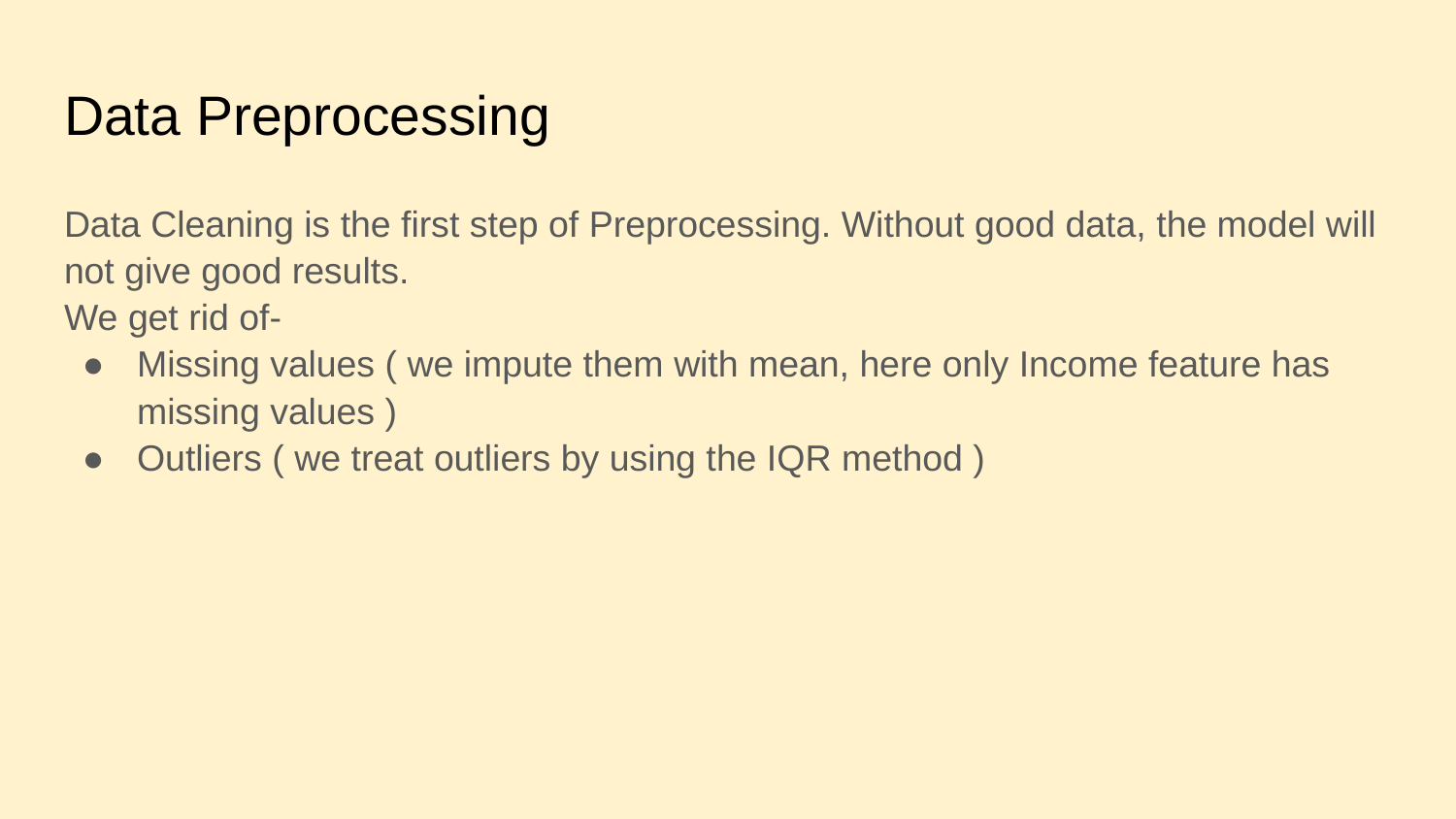

# Data Preprocessing
Data Cleaning is the first step of Preprocessing. Without good data, the model will not give good results.
We get rid of-
Missing values ( we impute them with mean, here only Income feature has missing values )
Outliers ( we treat outliers by using the IQR method )